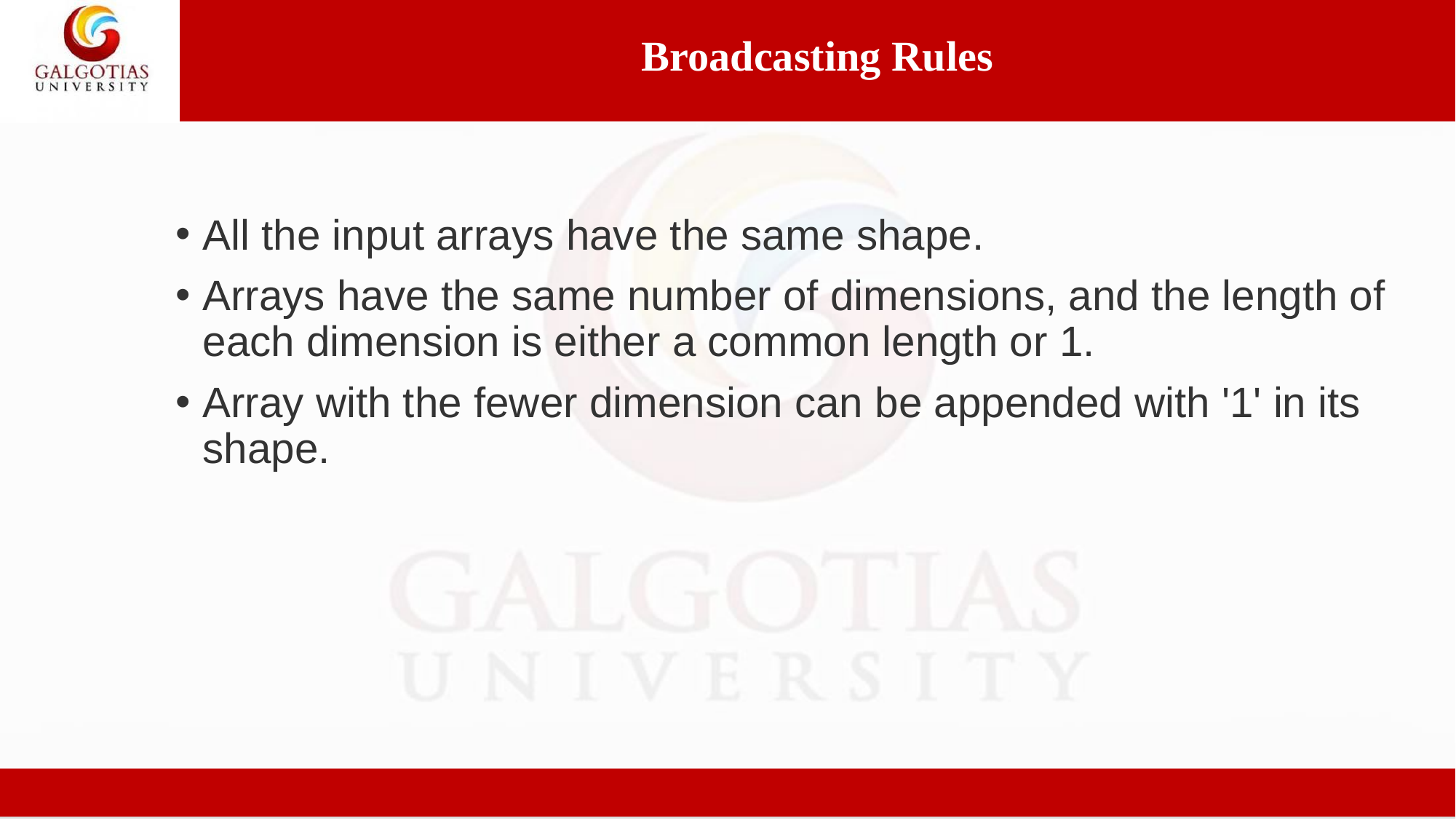

Broadcasting Rules

All the input arrays have the same shape.
Arrays have the same number of dimensions, and the length of each dimension is either a common length or 1.
Array with the fewer dimension can be appended with '1' in its shape.